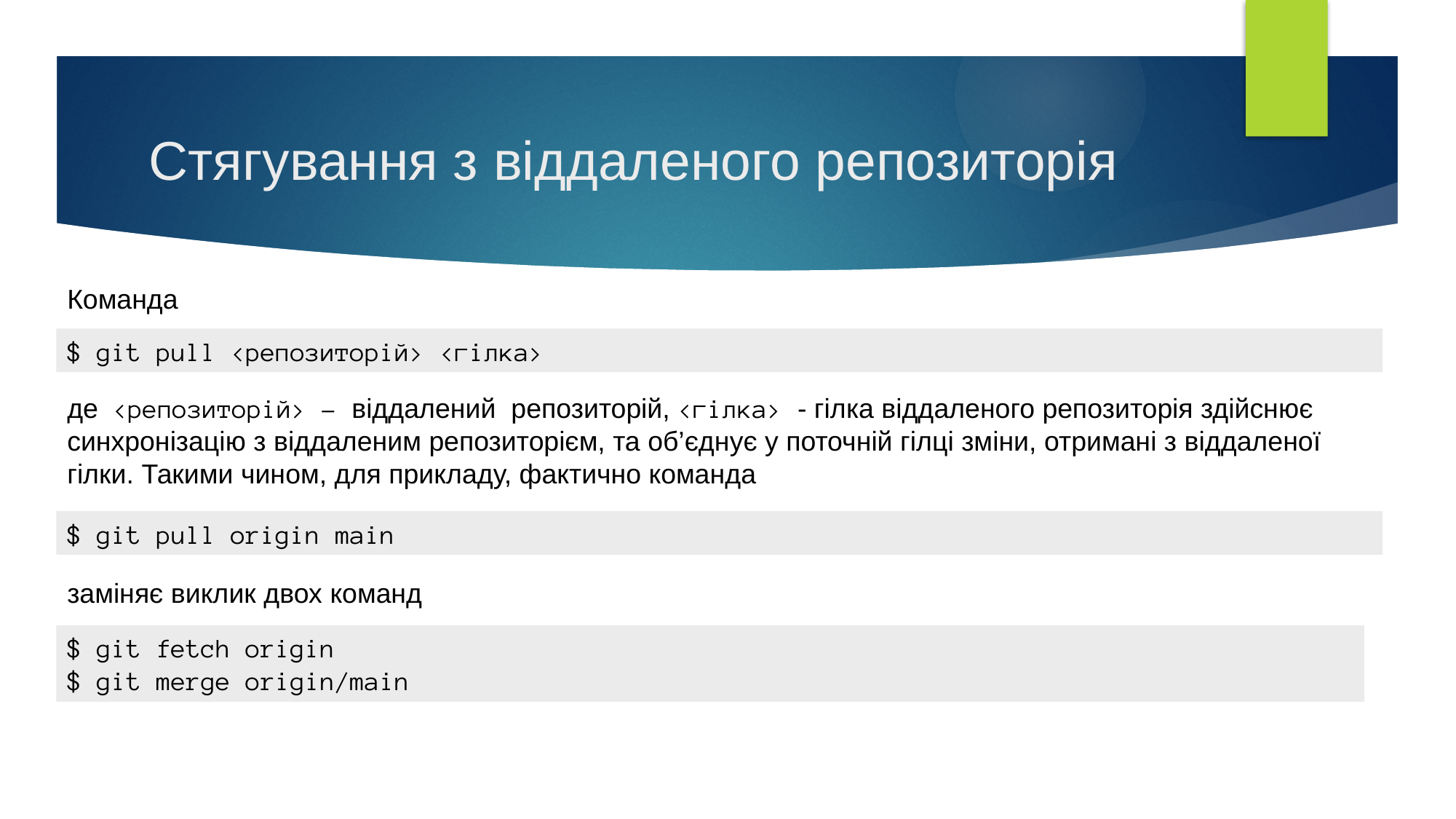

# Стягування з віддаленого репозиторія
Команда
$ git pull <репозиторій> <гілка>
де <репозиторій> - віддалений  репозиторій, <гілка> - гілка віддаленого репозиторія здійснює синхронізацію з віддаленим репозиторієм, та об’єднує у поточній гілці зміни, отримані з віддаленої гілки. Такими чином, для прикладу, фактично команда
$ git pull origin main
заміняє виклик двох команд
$ git fetch origin
$ git merge origin/main